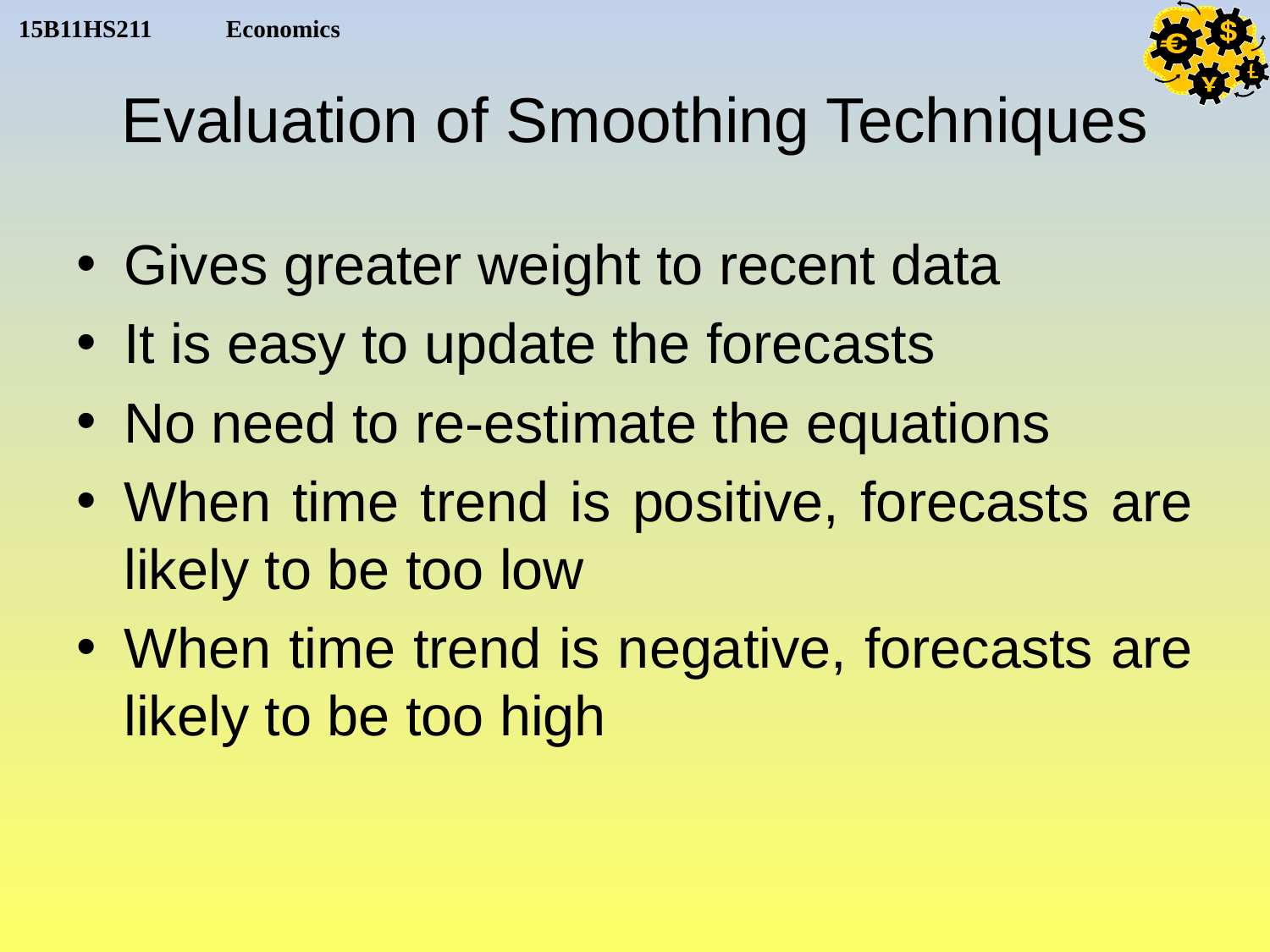

# Evaluation of Smoothing Techniques
Gives greater weight to recent data
It is easy to update the forecasts
No need to re-estimate the equations
When time trend is positive, forecasts are likely to be too low
When time trend is negative, forecasts are likely to be too high